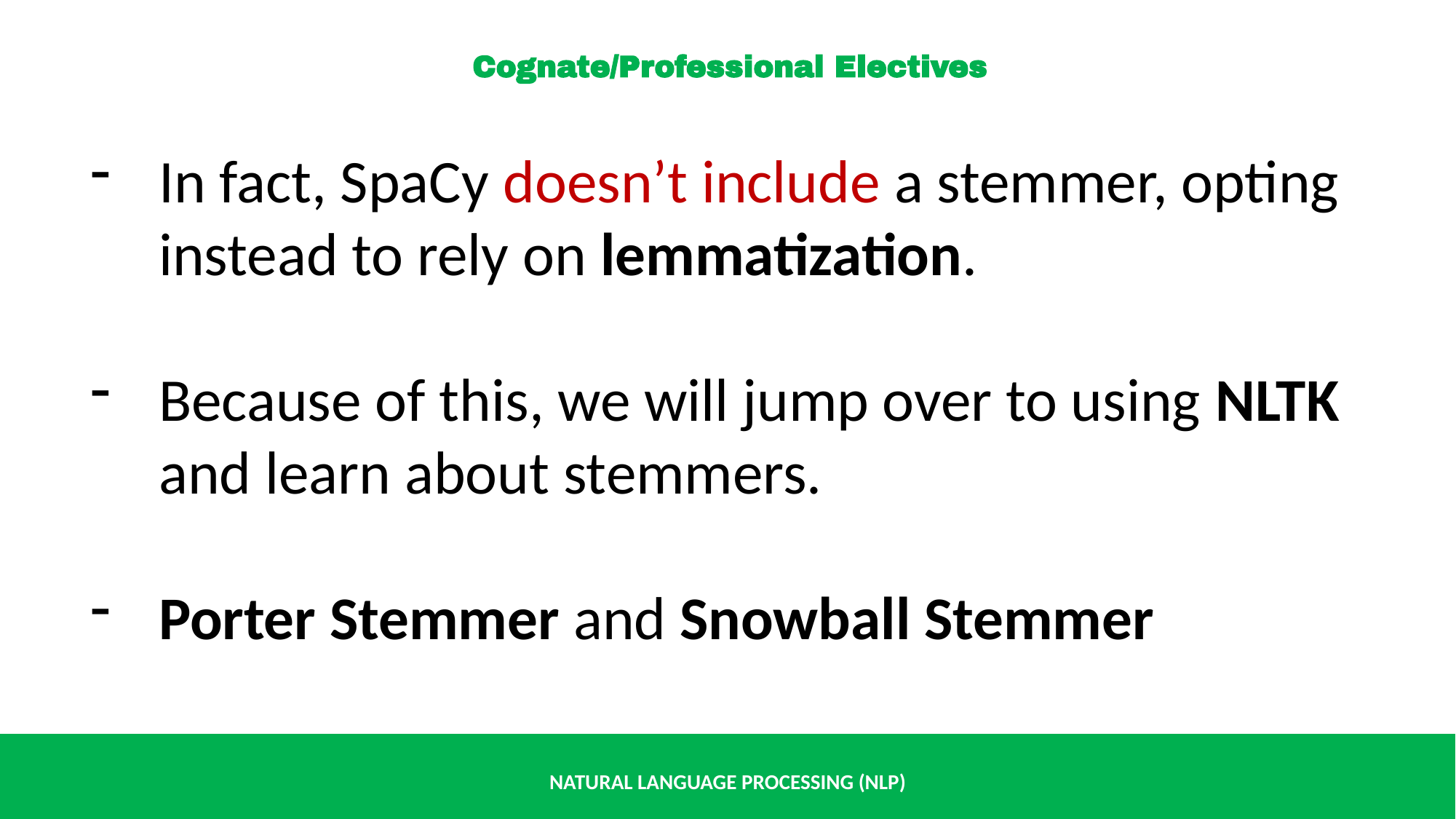

In fact, SpaCy doesn’t include a stemmer, opting instead to rely on lemmatization.

Because of this, we will jump over to using NLTK and learn about stemmers.

Porter Stemmer and Snowball Stemmer